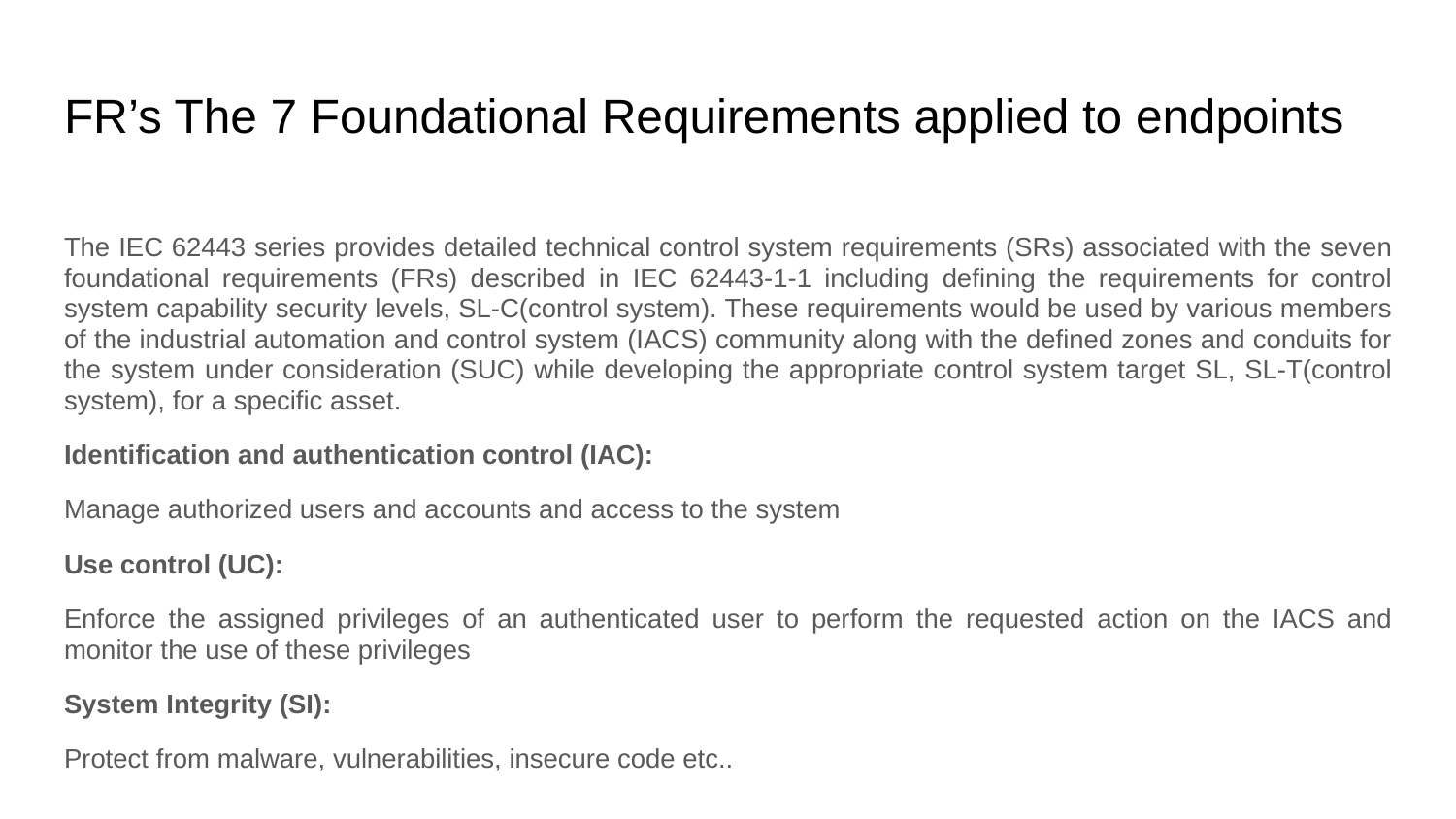

# FR’s The 7 Foundational Requirements applied to endpoints
The IEC 62443 series provides detailed technical control system requirements (SRs) associated with the seven foundational requirements (FRs) described in IEC 62443-1-1 including defining the requirements for control system capability security levels, SL-C(control system). These requirements would be used by various members of the industrial automation and control system (IACS) community along with the defined zones and conduits for the system under consideration (SUC) while developing the appropriate control system target SL, SL-T(control system), for a specific asset.
Identification and authentication control (IAC):
Manage authorized users and accounts and access to the system
Use control (UC):
Enforce the assigned privileges of an authenticated user to perform the requested action on the IACS and monitor the use of these privileges
System Integrity (SI):
Protect from malware, vulnerabilities, insecure code etc..